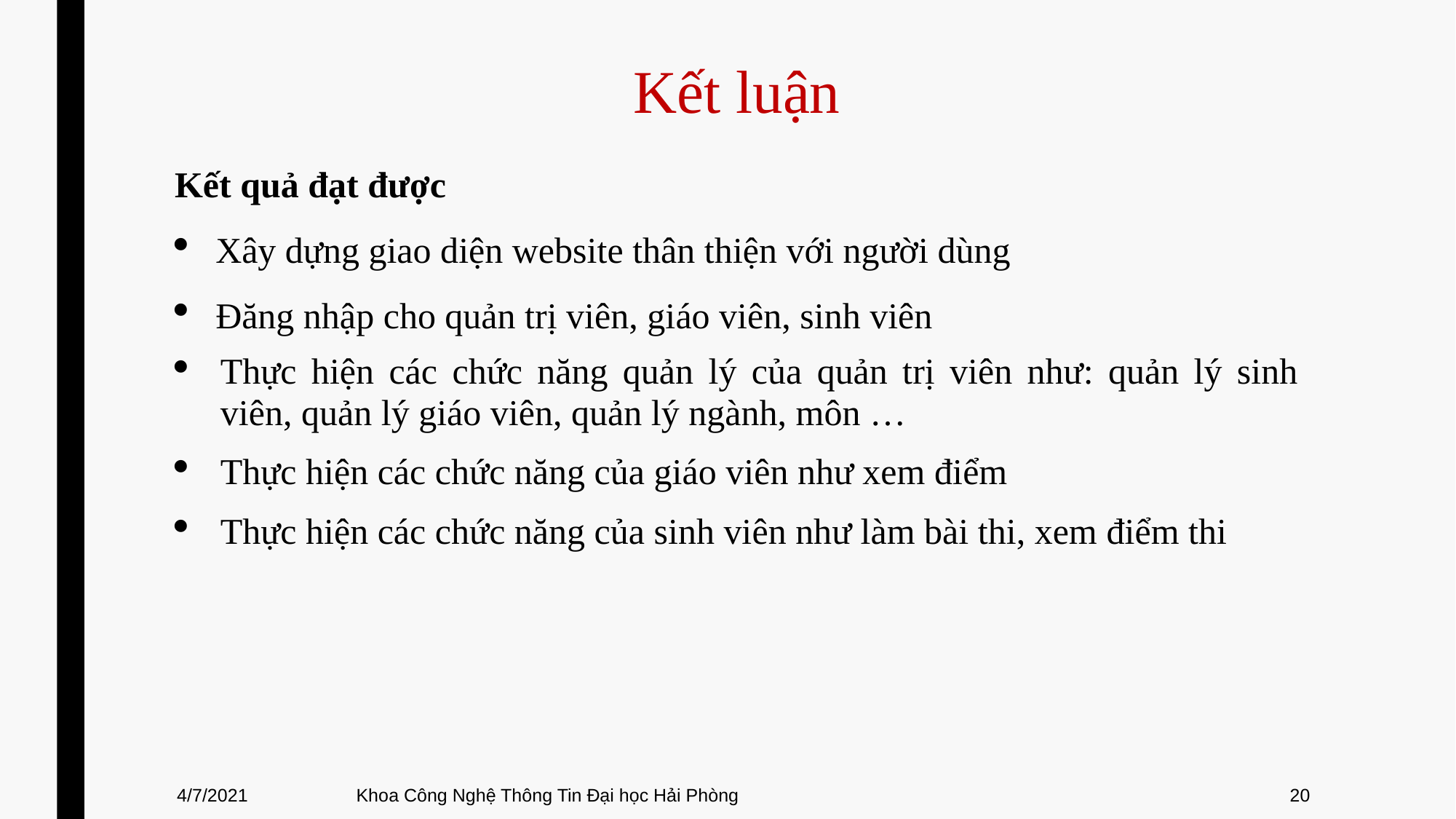

# Kết luận
Kết quả đạt được
Xây dựng giao diện website thân thiện với người dùng
Đăng nhập cho quản trị viên, giáo viên, sinh viên
Thực hiện các chức năng quản lý của quản trị viên như: quản lý sinh viên, quản lý giáo viên, quản lý ngành, môn …
Thực hiện các chức năng của giáo viên như xem điểm
Thực hiện các chức năng của sinh viên như làm bài thi, xem điểm thi
4/7/2021
Khoa Công Nghệ Thông Tin Đại học Hải Phòng
20